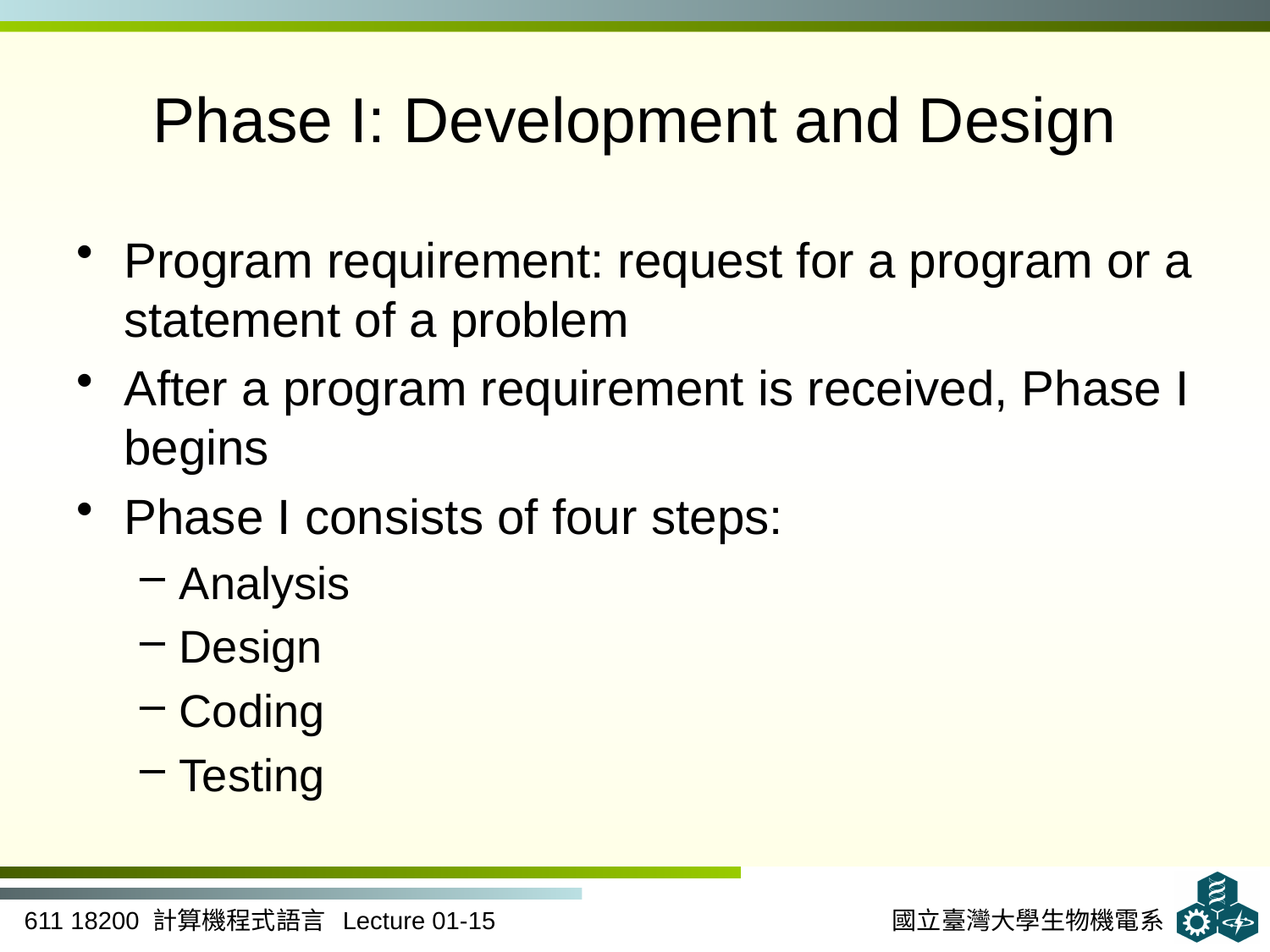

# Phase I: Development and Design
Program requirement: request for a program or a statement of a problem
After a program requirement is received, Phase I begins
Phase I consists of four steps:
Analysis
Design
Coding
Testing